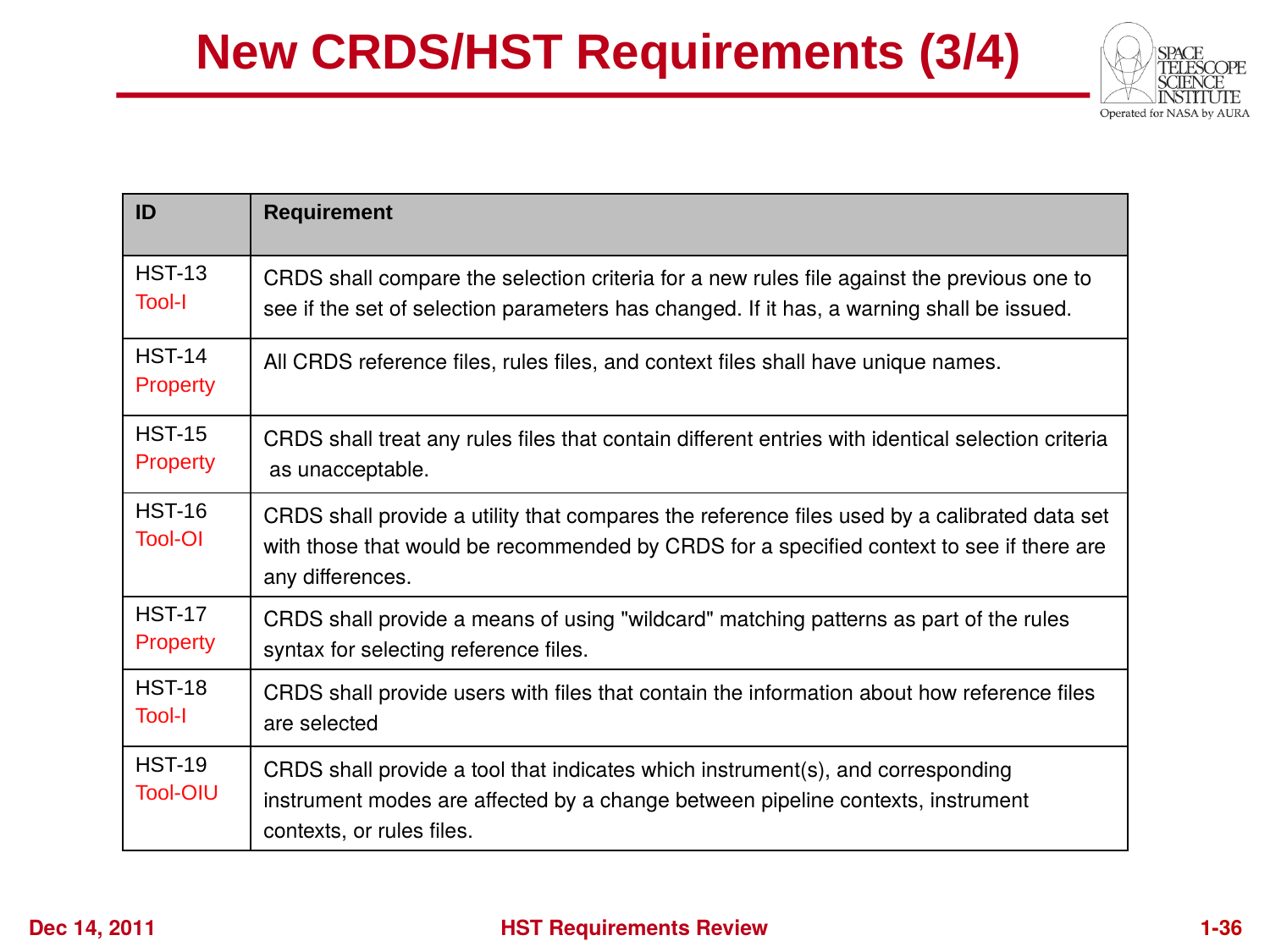

# New CRDS/HST Requirements (3/4)
| ID | Requirement |
| --- | --- |
| HST-13 Tool-I | CRDS shall compare the selection criteria for a new rules file against the previous one to see if the set of selection parameters has changed. If it has, a warning shall be issued. |
| HST-14 Property | All CRDS reference files, rules files, and context files shall have unique names. |
| HST-15 Property | CRDS shall treat any rules files that contain different entries with identical selection criteria  as unacceptable. |
| HST-16 Tool-OI | CRDS shall provide a utility that compares the reference files used by a calibrated data set with those that would be recommended by CRDS for a specified context to see if there are any differences. |
| HST-17 Property | CRDS shall provide a means of using "wildcard" matching patterns as part of the rules syntax for selecting reference files. |
| HST-18 Tool-I | CRDS shall provide users with files that contain the information about how reference files are selected |
| HST-19 Tool-OIU | CRDS shall provide a tool that indicates which instrument(s), and corresponding instrument modes are affected by a change between pipeline contexts, instrument contexts, or rules files. |
1-36

Dec 14, 2011
HST Requirements Review